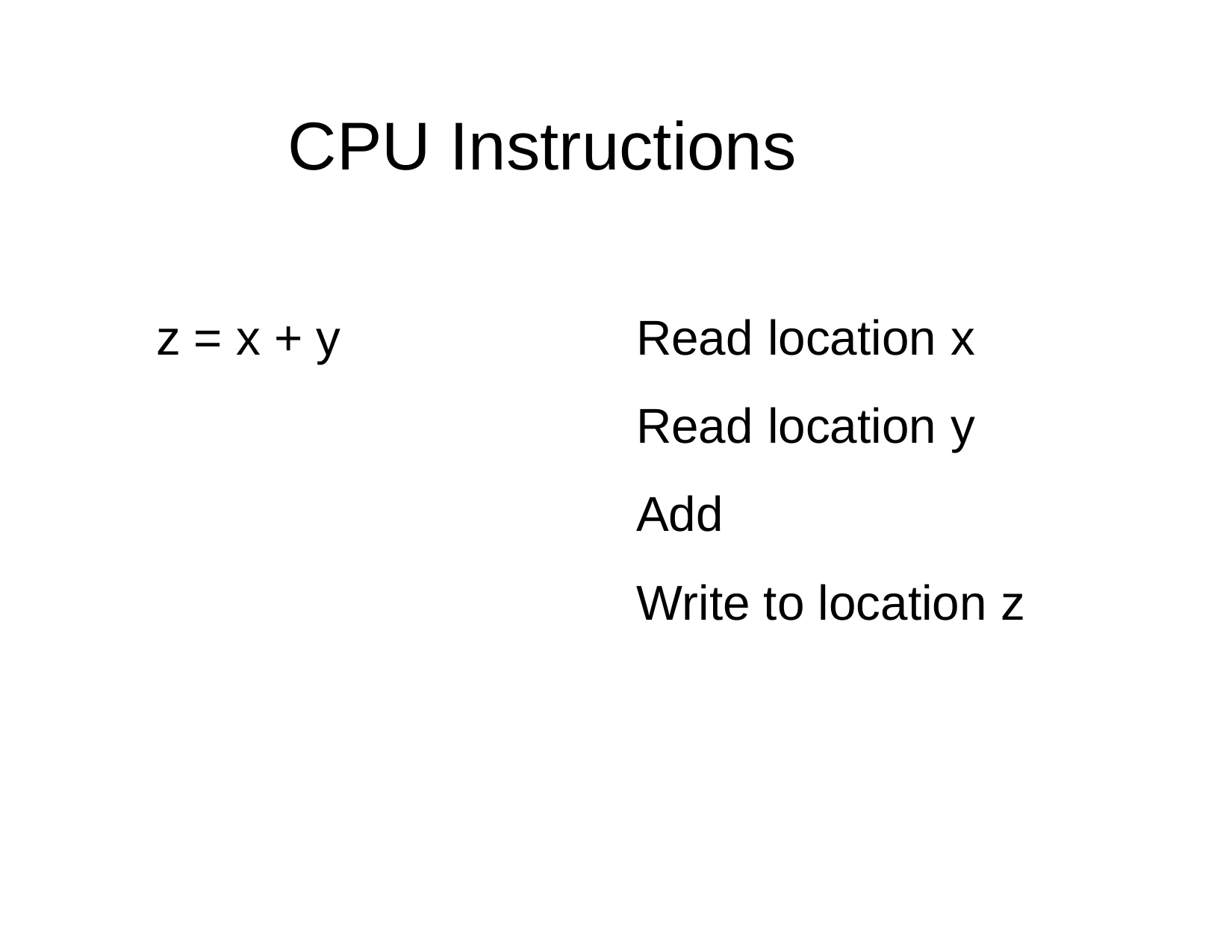

# CPU Instructions
Read location x Read location y Add

Write to location z
z = x + y